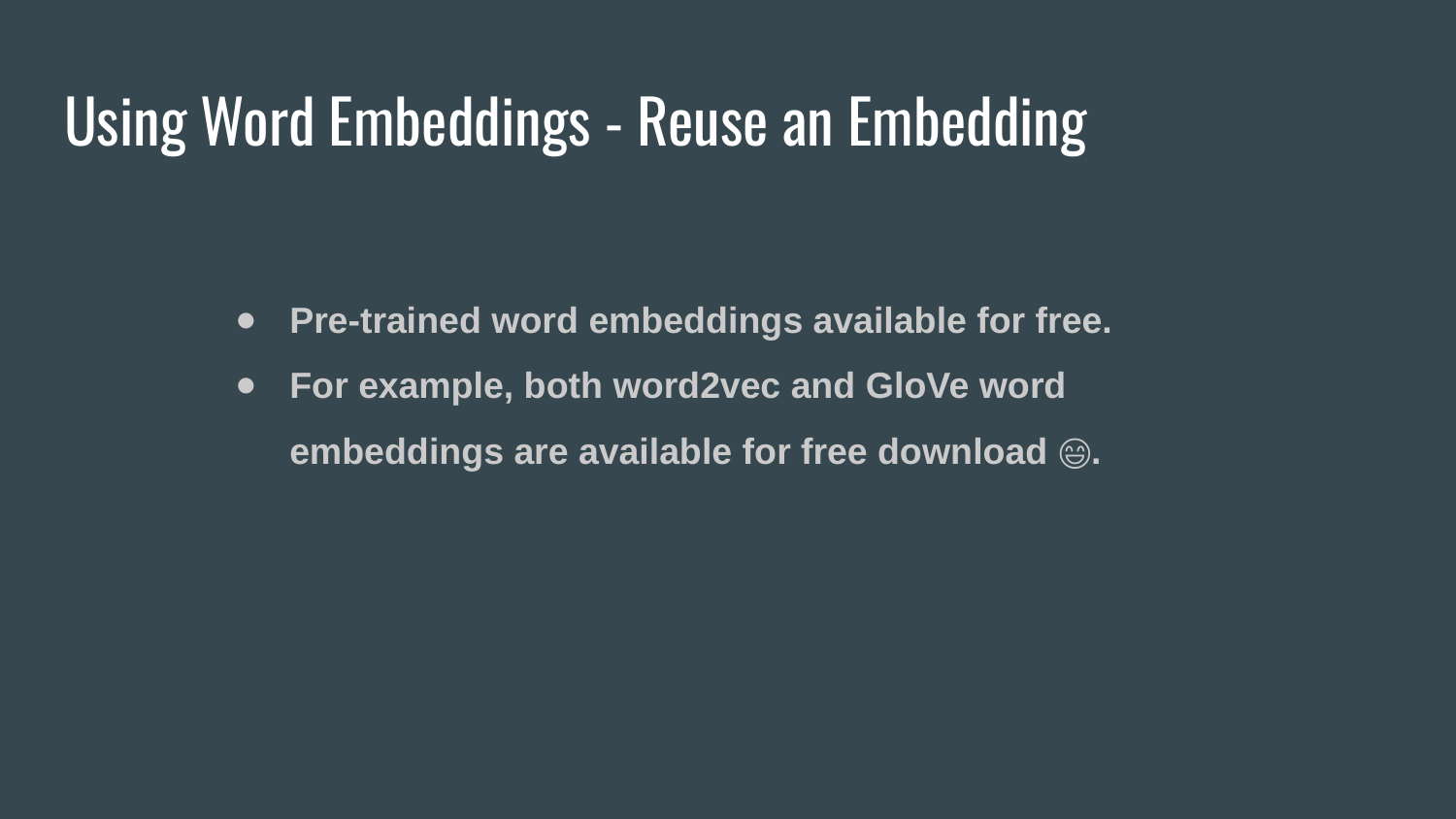

# Using Word Embeddings - Reuse an Embedding

Pre-trained word embeddings available for free.
For example, both word2vec and GloVe word embeddings are available for free download 😄.